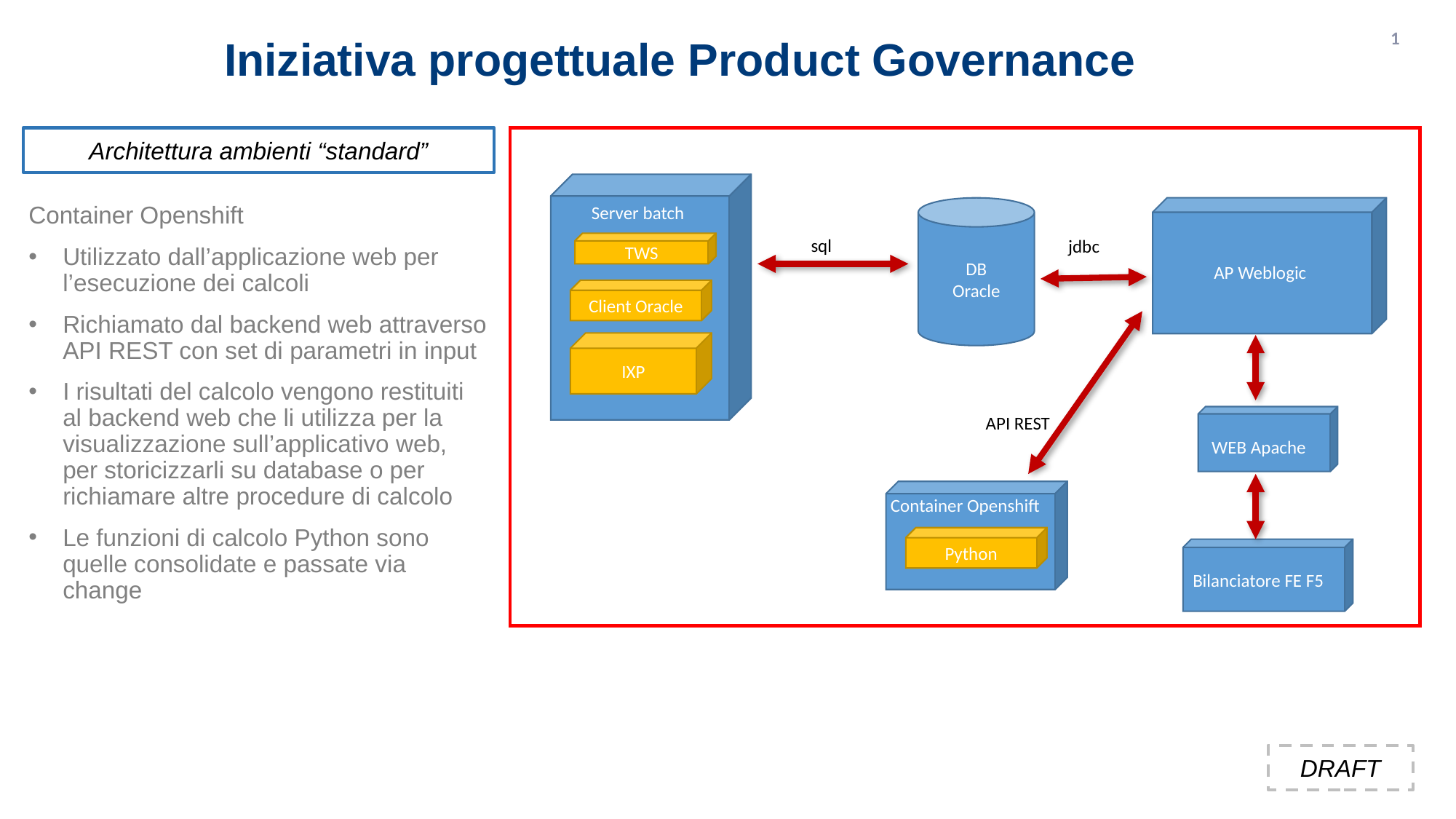

1
# Iniziativa progettuale Product Governance
Architettura ambienti “standard”

Server batch
Container Openshift
Utilizzato dall’applicazione web per l’esecuzione dei calcoli
Richiamato dal backend web attraverso API REST con set di parametri in input
I risultati del calcolo vengono restituiti al backend web che li utilizza per la visualizzazione sull’applicativo web, per storicizzarli su database o per richiamare altre procedure di calcolo
Le funzioni di calcolo Python sono quelle consolidate e passate via change

DB
Oracle

AP Weblogic
sql
jdbc
TWS
Client Oracle
IXP
API REST

WEB Apache
Container Openshift
Python

Bilanciatore FE F5
DRAFT